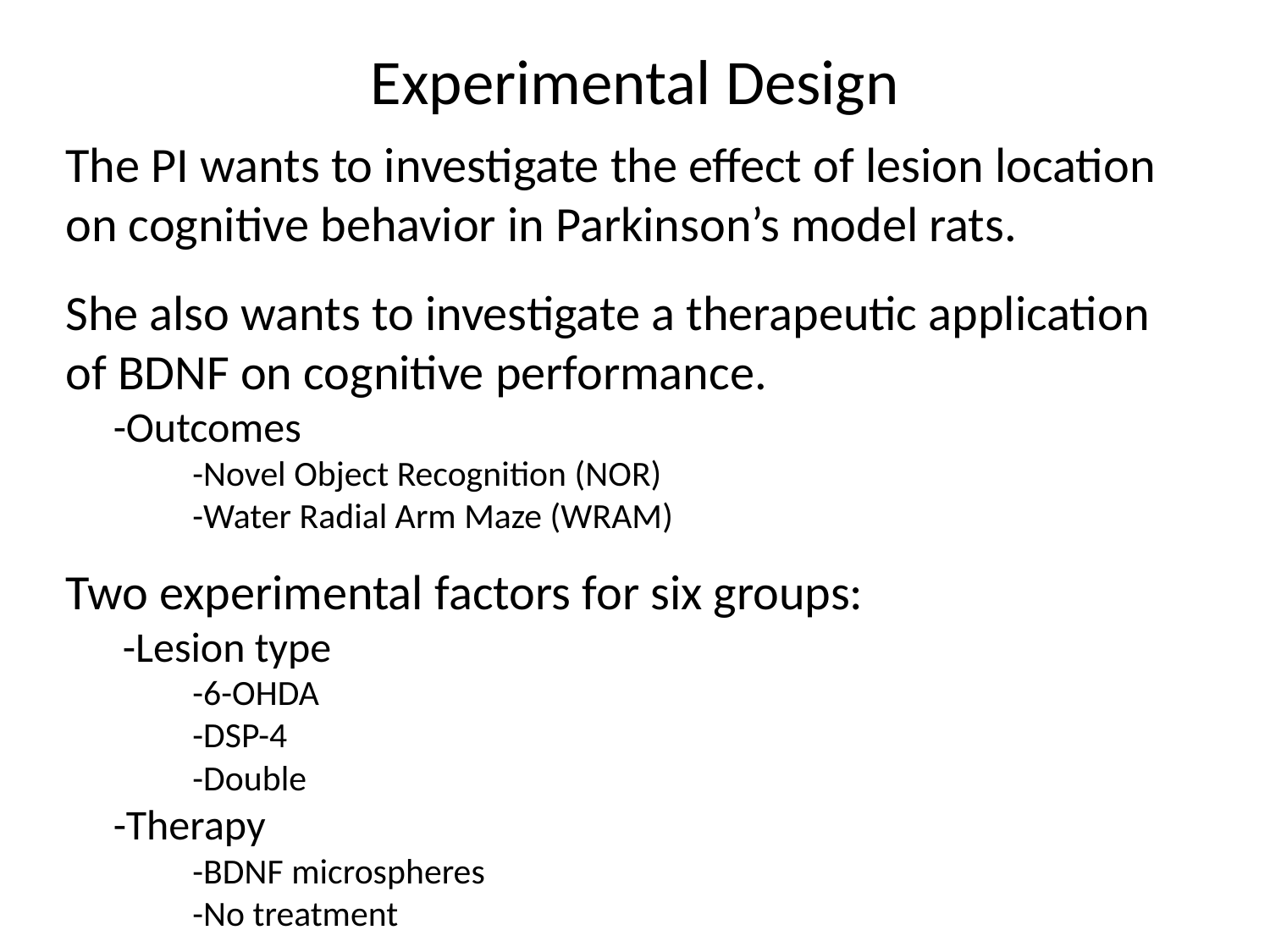

# Experimental Design
The PI wants to investigate the effect of lesion location on cognitive behavior in Parkinson’s model rats.

She also wants to investigate a therapeutic application of BDNF on cognitive performance.
     -Outcomes
	-Novel Object Recognition (NOR)
	-Water Radial Arm Maze (WRAM)

Two experimental factors for six groups:
      -Lesion type
	-6-OHDA
	-DSP-4
	-Double
     -Therapy
	-BDNF microspheres
	-No treatment